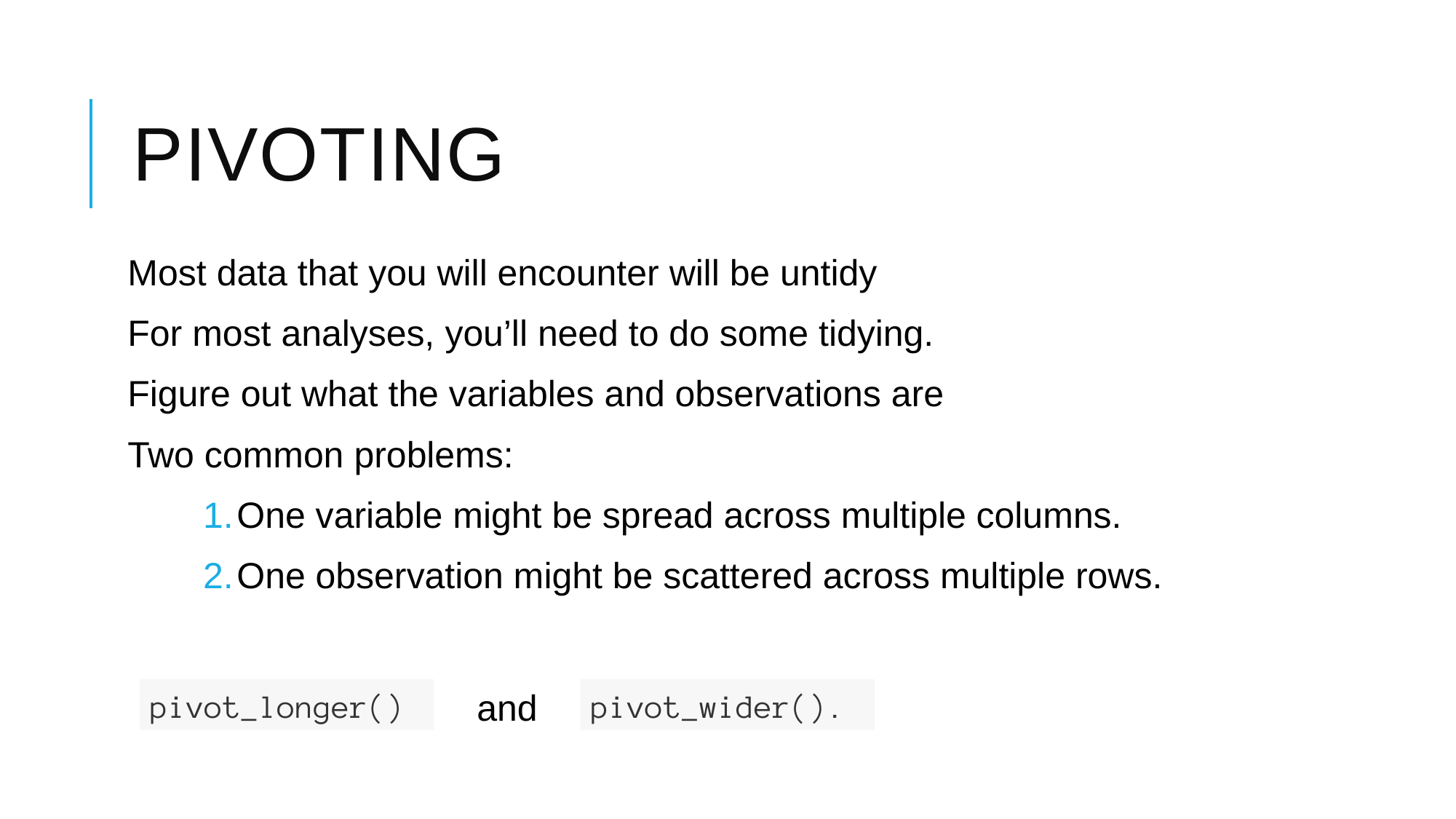

# Pivoting
Most data that you will encounter will be untidy
For most analyses, you’ll need to do some tidying.
Figure out what the variables and observations are
Two common problems:
One variable might be spread across multiple columns.
One observation might be scattered across multiple rows.

and
pivot_wider().
pivot_longer()